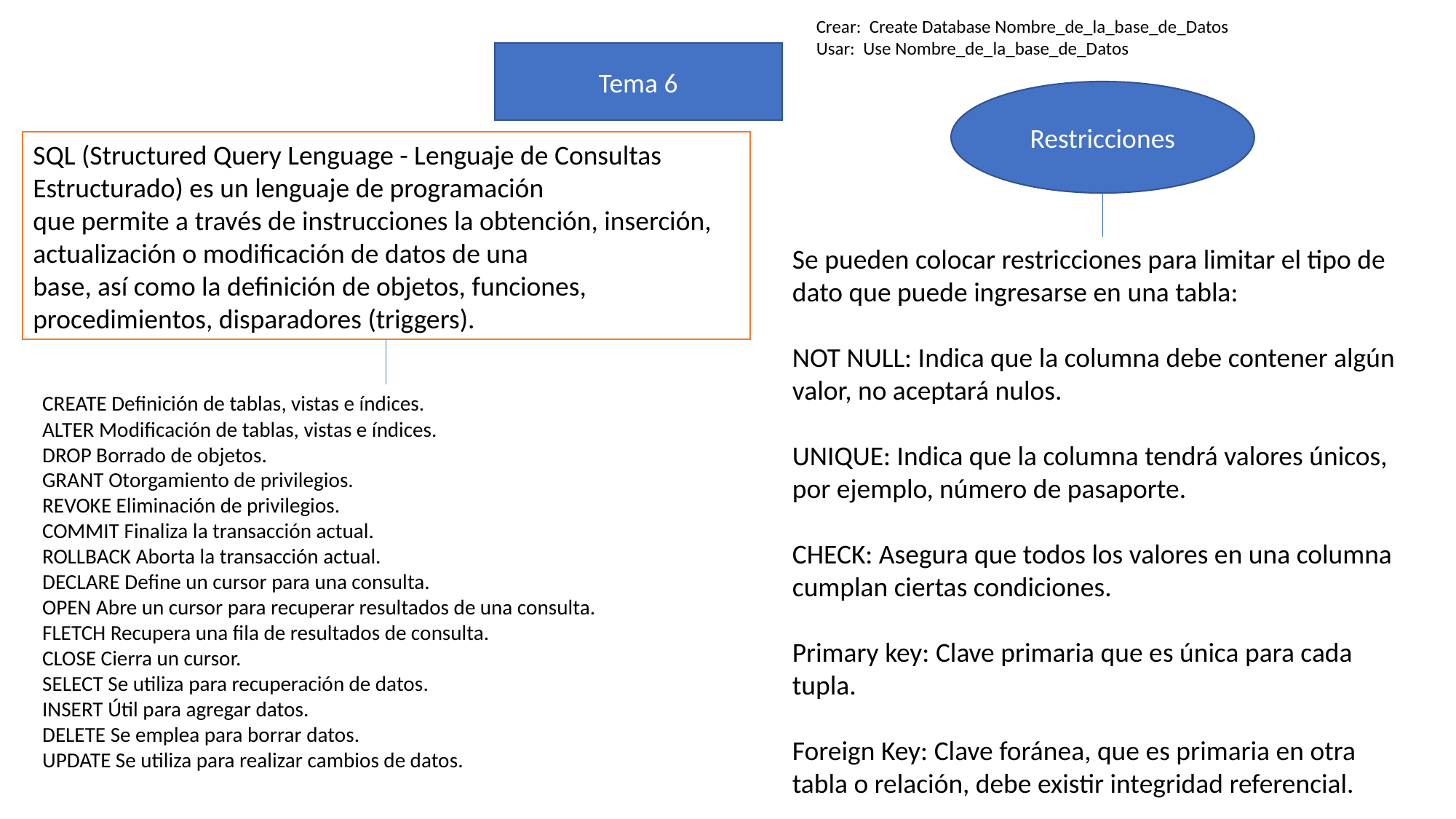

Crear:  Create Database Nombre_de_la_base_de_Datos
Usar:  Use Nombre_de_la_base_de_Datos
Tema 6
Restricciones
SQL (Structured Query Lenguage - Lenguaje de Consultas Estructurado) es un lenguaje de programación
que permite a través de instrucciones la obtención, inserción, actualización o modificación de datos de una
base, así como la definición de objetos, funciones, procedimientos, disparadores (triggers).
Se pueden colocar restricciones para limitar el tipo de dato que puede ingresarse en una tabla:

NOT NULL: Indica que la columna debe contener algún valor, no aceptará nulos.

UNIQUE: Indica que la columna tendrá valores únicos, por ejemplo, número de pasaporte.

CHECK: Asegura que todos los valores en una columna cumplan ciertas condiciones.

Primary key: Clave primaria que es única para cada tupla.

Foreign Key: Clave foránea, que es primaria en otra tabla o relación, debe existir integridad referencial.
CREATE Definición de tablas, vistas e índices.
ALTER Modificación de tablas, vistas e índices.
DROP Borrado de objetos.
GRANT Otorgamiento de privilegios.
REVOKE Eliminación de privilegios.
COMMIT Finaliza la transacción actual.
ROLLBACK Aborta la transacción actual.
DECLARE Define un cursor para una consulta.
OPEN Abre un cursor para recuperar resultados de una consulta.
FLETCH Recupera una fila de resultados de consulta.
CLOSE Cierra un cursor.
SELECT Se utiliza para recuperación de datos.
INSERT Útil para agregar datos.
DELETE Se emplea para borrar datos.
UPDATE Se utiliza para realizar cambios de datos.